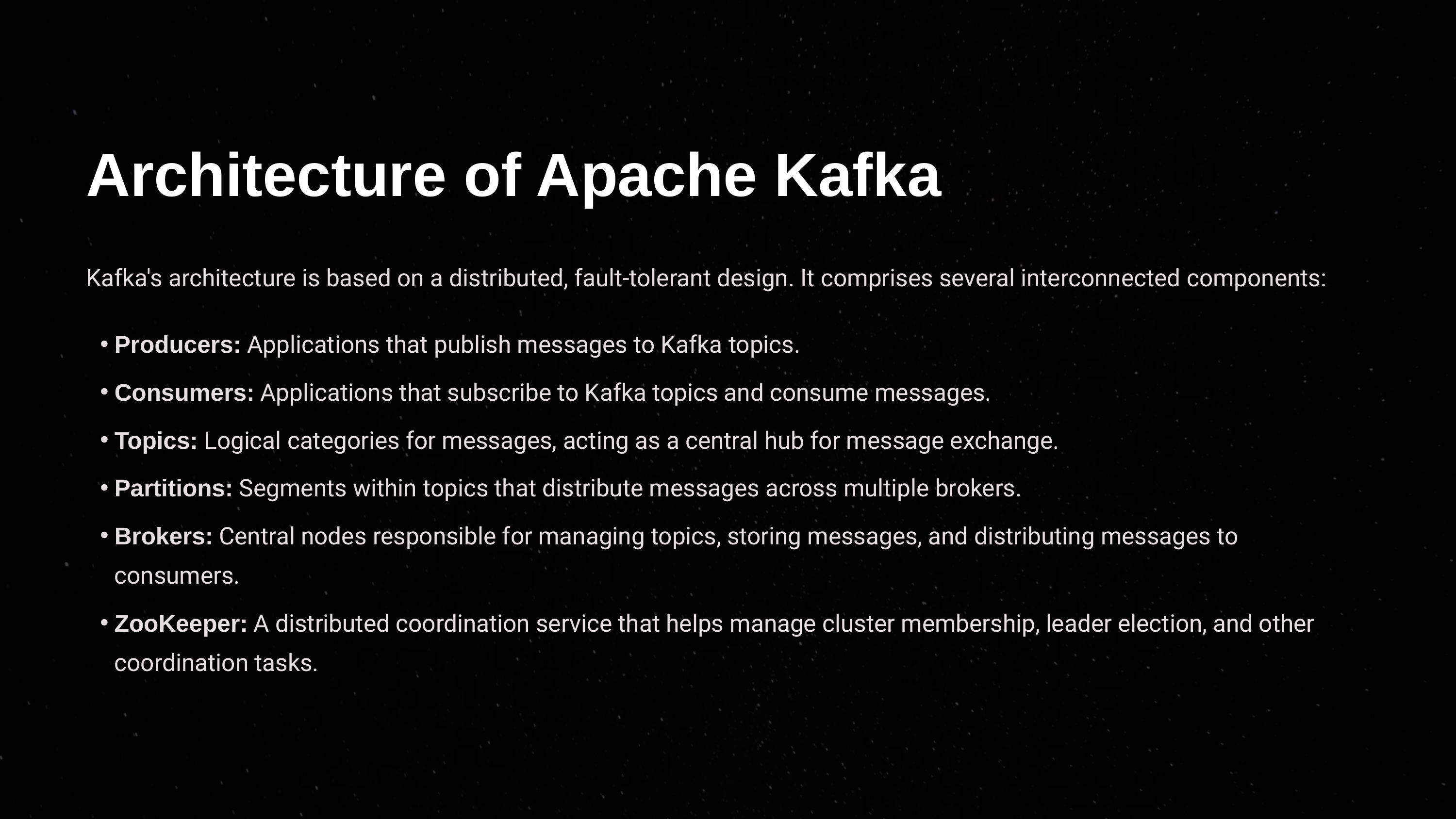

Architecture of Apache Kafka
Kafka's architecture is based on a distributed, fault-tolerant design. It comprises several interconnected components:
Producers: Applications that publish messages to Kafka topics.
Consumers: Applications that subscribe to Kafka topics and consume messages.
Topics: Logical categories for messages, acting as a central hub for message exchange.
Partitions: Segments within topics that distribute messages across multiple brokers.
Brokers: Central nodes responsible for managing topics, storing messages, and distributing messages to consumers.
ZooKeeper: A distributed coordination service that helps manage cluster membership, leader election, and other coordination tasks.